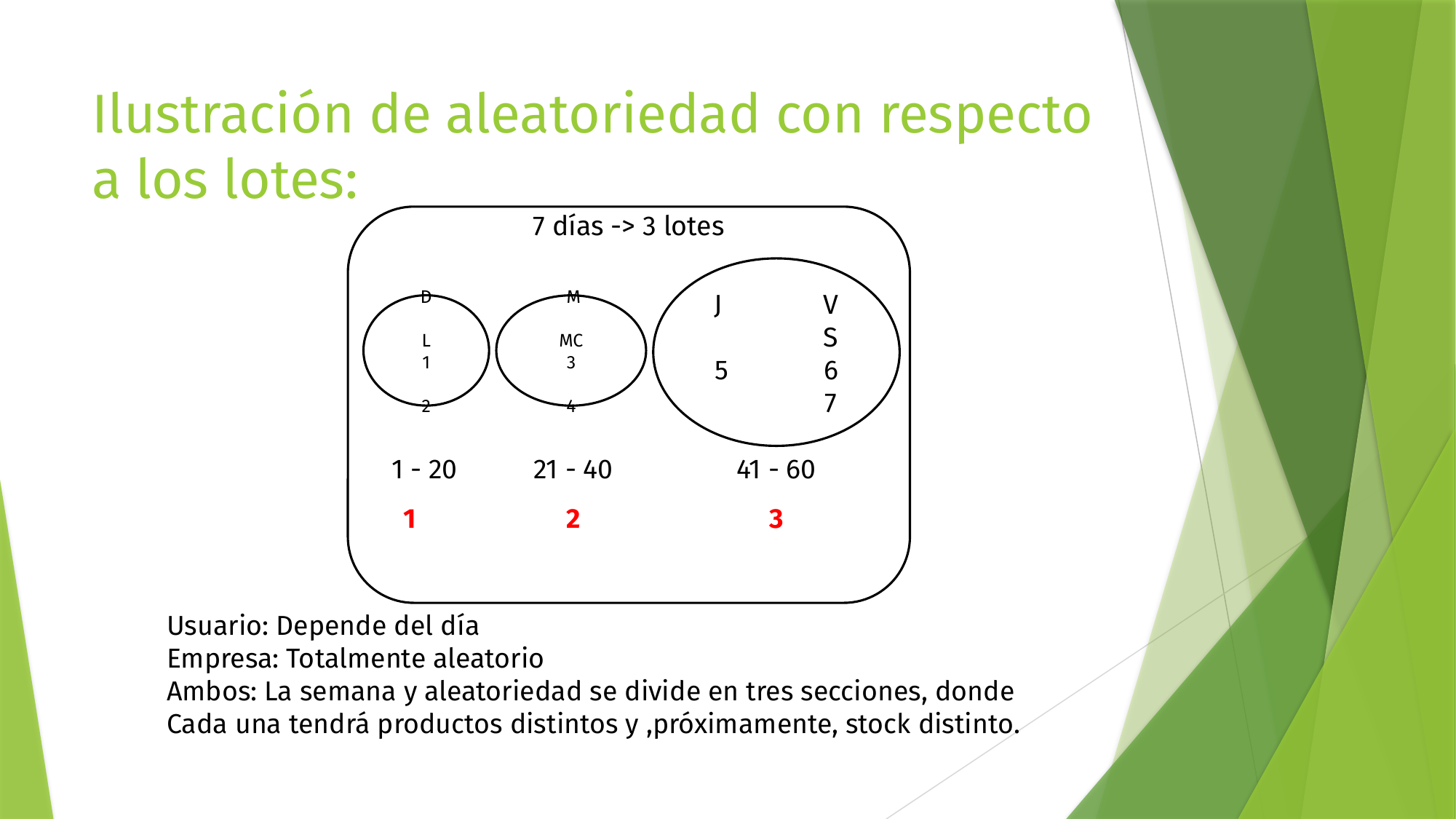

# Ilustración de aleatoriedad con respecto a los lotes:

7 días -> 3 lotes

J	V	S
5	6	7
D	L
1	2
 M	MC
3	4
21 - 40
41 - 60
1 - 20
1
2
3
Usuario: Depende del día
Empresa: Totalmente aleatorio
Ambos: La semana y aleatoriedad se divide en tres secciones, donde
Cada una tendrá productos distintos y ,próximamente, stock distinto.